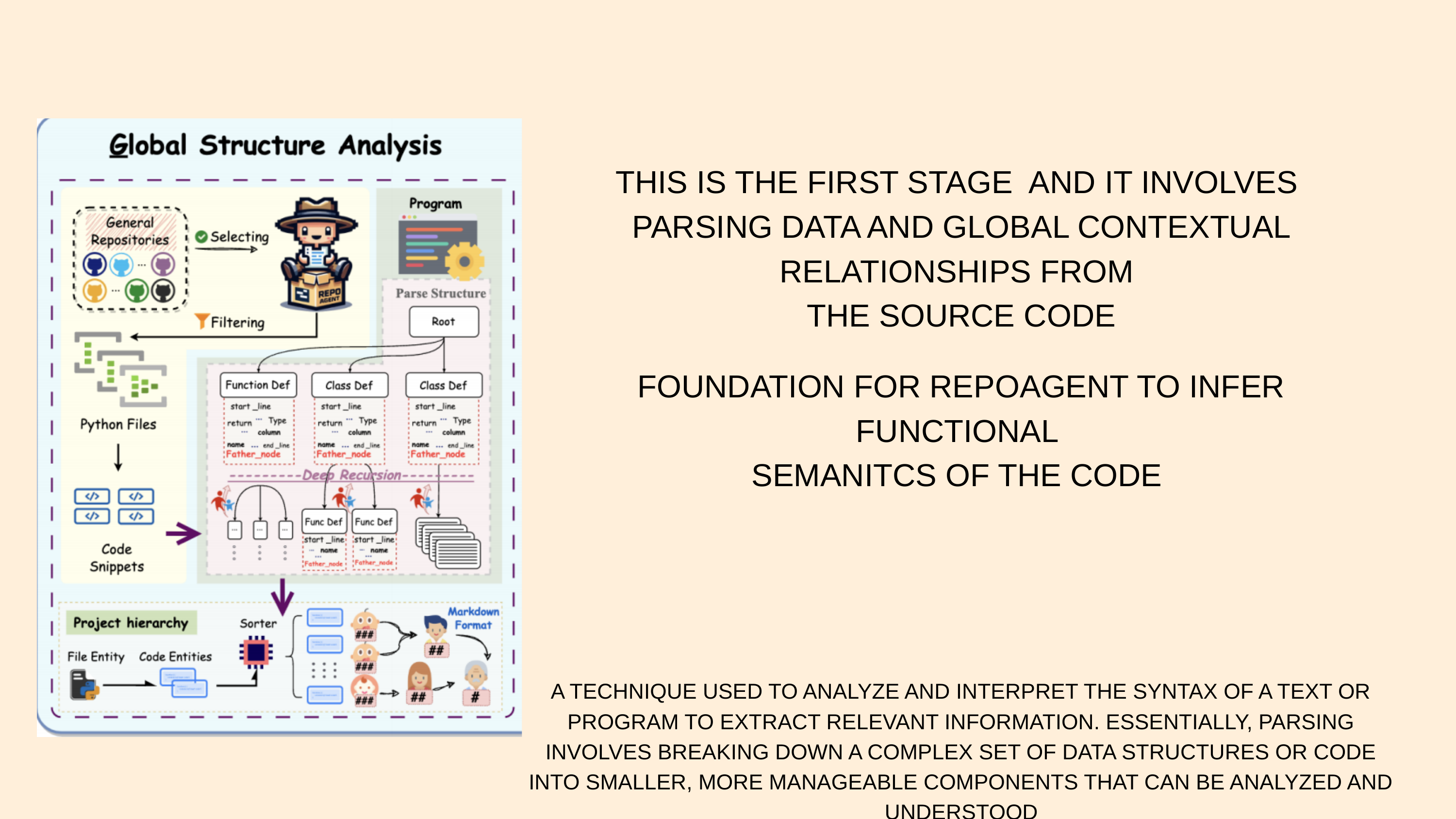

THIS IS THE FIRST STAGE  AND IT INVOLVES
PARSING DATA AND GLOBAL CONTEXTUAL RELATIONSHIPS FROM
THE SOURCE CODE
FOUNDATION FOR REPOAGENT TO INFER FUNCTIONAL
SEMANITCS OF THE CODE
A TECHNIQUE USED TO ANALYZE AND INTERPRET THE SYNTAX OF A TEXT OR PROGRAM TO EXTRACT RELEVANT INFORMATION. ESSENTIALLY, PARSING INVOLVES BREAKING DOWN A COMPLEX SET OF DATA STRUCTURES OR CODE INTO SMALLER, MORE MANAGEABLE COMPONENTS THAT CAN BE ANALYZED AND UNDERSTOOD